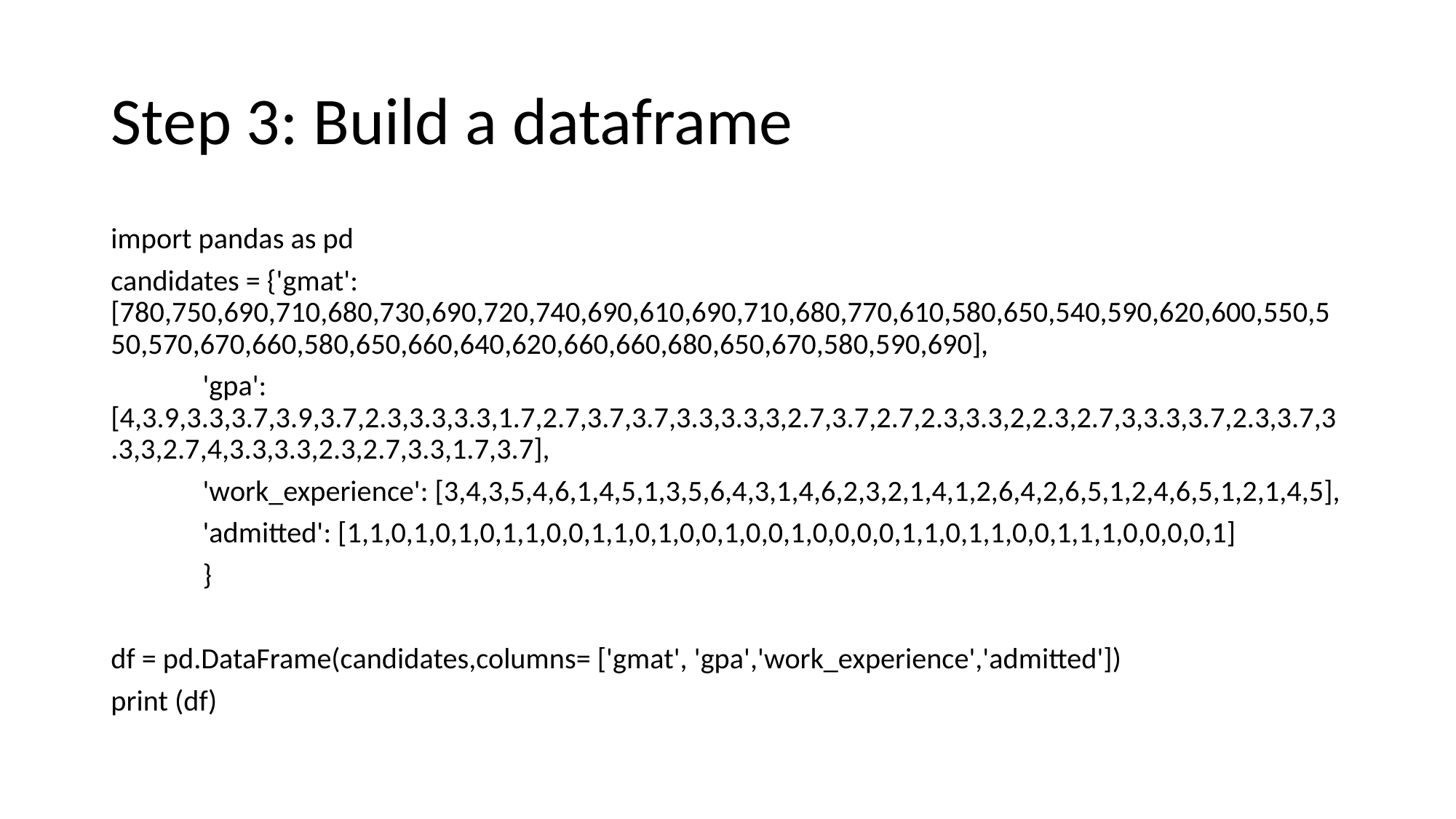

# Step 3: Build a dataframe
import pandas as pd
candidates = {'gmat': [780,750,690,710,680,730,690,720,740,690,610,690,710,680,770,610,580,650,540,590,620,600,550,550,570,670,660,580,650,660,640,620,660,660,680,650,670,580,590,690],
              'gpa': [4,3.9,3.3,3.7,3.9,3.7,2.3,3.3,3.3,1.7,2.7,3.7,3.7,3.3,3.3,3,2.7,3.7,2.7,2.3,3.3,2,2.3,2.7,3,3.3,3.7,2.3,3.7,3.3,3,2.7,4,3.3,3.3,2.3,2.7,3.3,1.7,3.7],
              'work_experience': [3,4,3,5,4,6,1,4,5,1,3,5,6,4,3,1,4,6,2,3,2,1,4,1,2,6,4,2,6,5,1,2,4,6,5,1,2,1,4,5],
              'admitted': [1,1,0,1,0,1,0,1,1,0,0,1,1,0,1,0,0,1,0,0,1,0,0,0,0,1,1,0,1,1,0,0,1,1,1,0,0,0,0,1]
              }

df = pd.DataFrame(candidates,columns= ['gmat', 'gpa','work_experience','admitted'])
print (df)